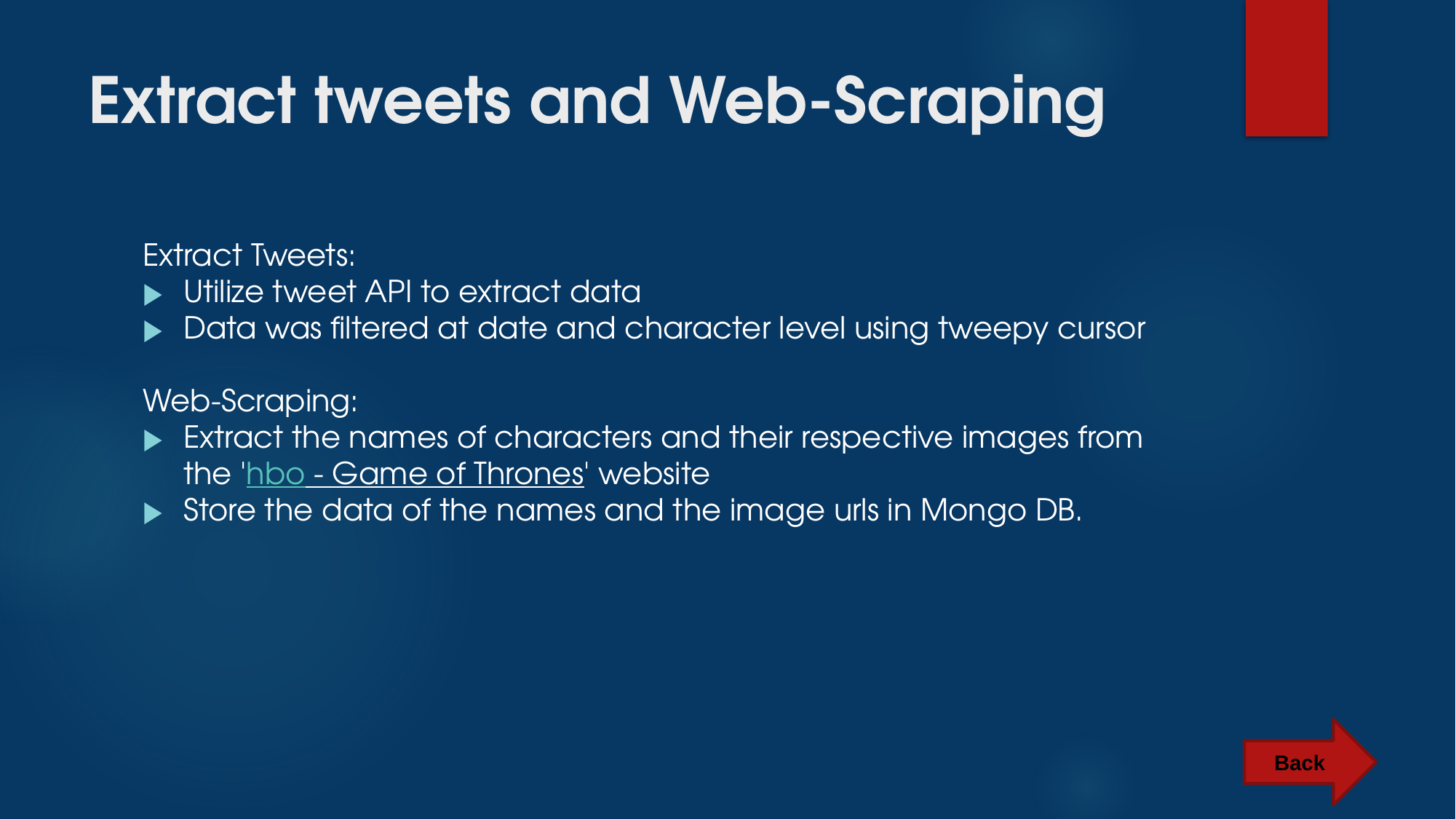

# Extract tweets and Web-Scraping
Extract Tweets:
Utilize tweet API to extract data
Data was filtered at date and character level using tweepy cursor

Web-Scraping:
Extract the names of characters and their respective images from the 'hbo - Game of Thrones' website
Store the data of the names and the image urls in Mongo DB.

Back